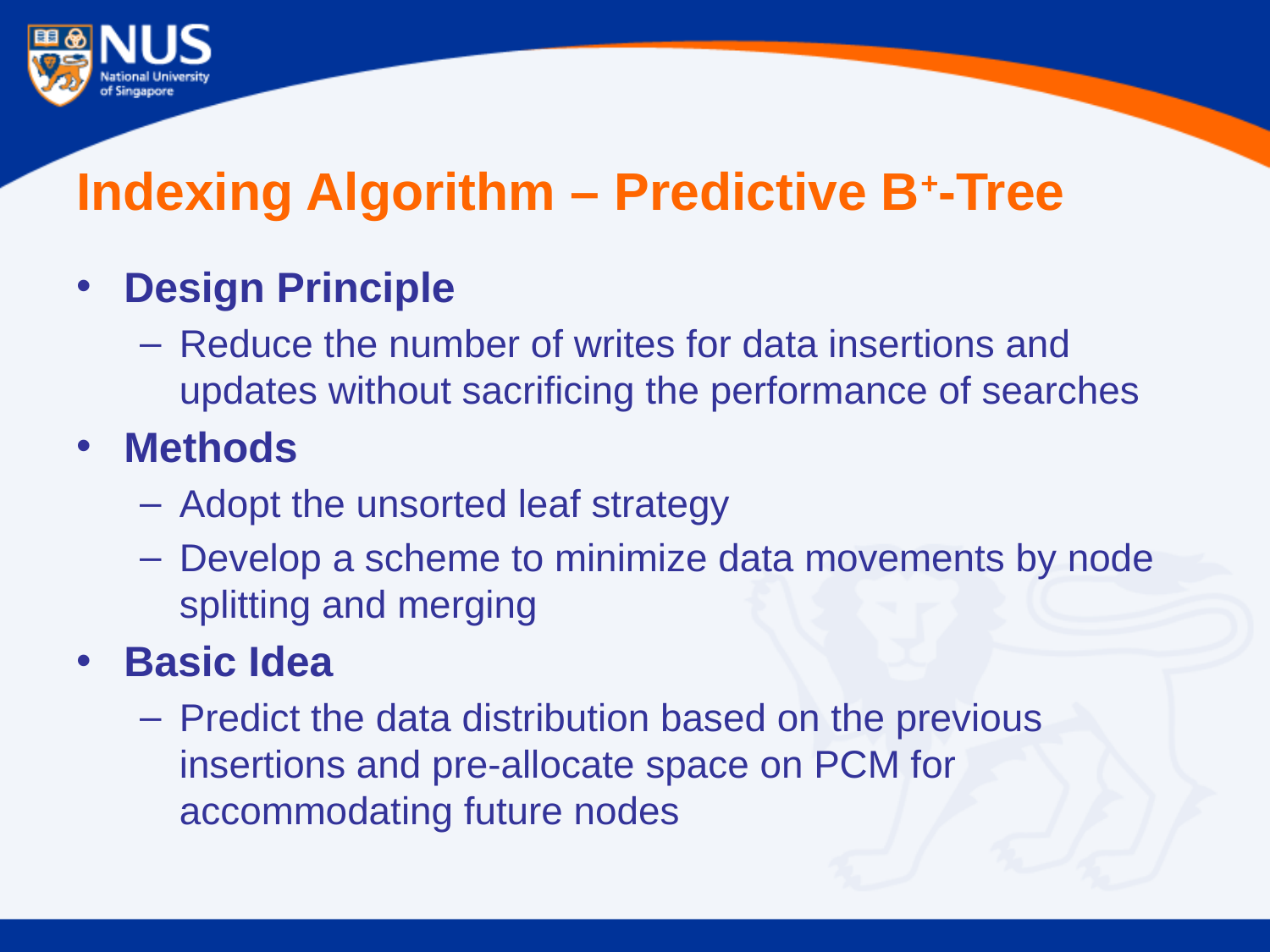

# Indexing Algorithm – Predictive B+-Tree
Design Principle
Reduce the number of writes for data insertions and updates without sacrificing the performance of searches
Methods
Adopt the unsorted leaf strategy
Develop a scheme to minimize data movements by node splitting and merging
Basic Idea
Predict the data distribution based on the previous insertions and pre-allocate space on PCM for accommodating future nodes